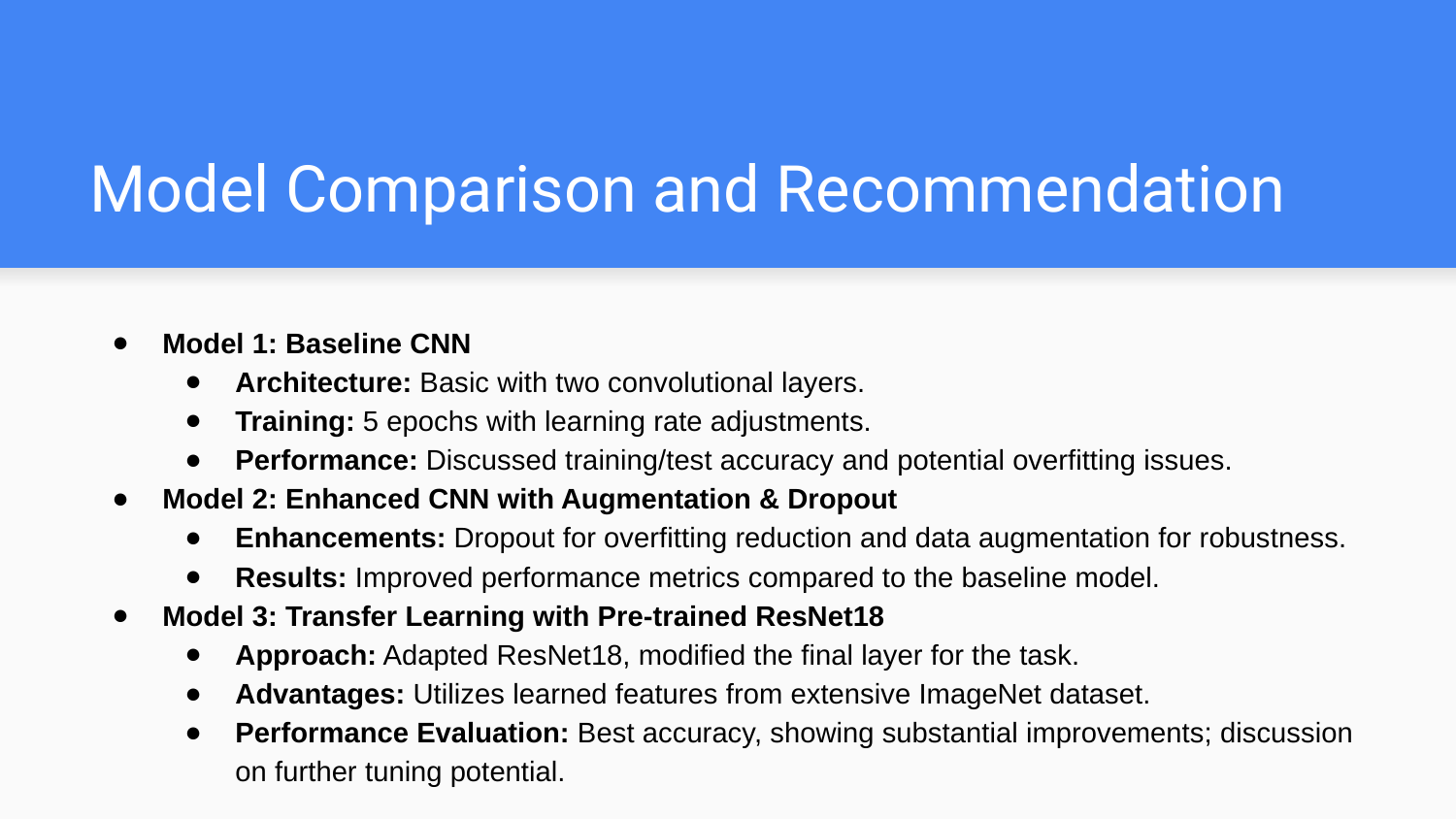

# Model Comparison and Recommendation
Model 1: Baseline CNN
Architecture: Basic with two convolutional layers.
Training: 5 epochs with learning rate adjustments.
Performance: Discussed training/test accuracy and potential overfitting issues.
Model 2: Enhanced CNN with Augmentation & Dropout
Enhancements: Dropout for overfitting reduction and data augmentation for robustness.
Results: Improved performance metrics compared to the baseline model.
Model 3: Transfer Learning with Pre-trained ResNet18
Approach: Adapted ResNet18, modified the final layer for the task.
Advantages: Utilizes learned features from extensive ImageNet dataset.
Performance Evaluation: Best accuracy, showing substantial improvements; discussion on further tuning potential.